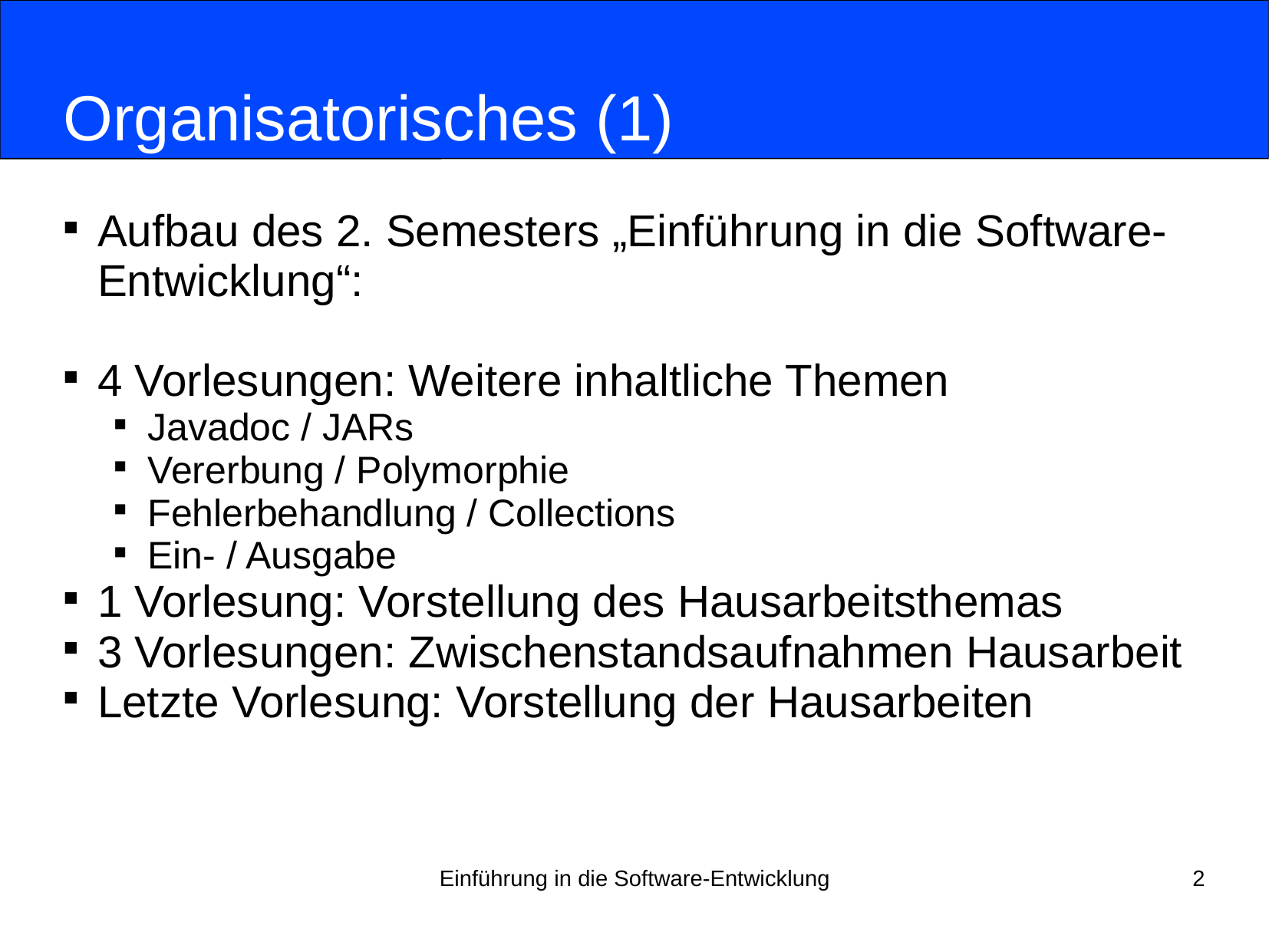

# Organisatorisches (1)
Aufbau des 2. Semesters „Einführung in die Software-Entwicklung“:

4 Vorlesungen: Weitere inhaltliche Themen
Javadoc / JARs
Vererbung / Polymorphie
Fehlerbehandlung / Collections
Ein- / Ausgabe
1 Vorlesung: Vorstellung des Hausarbeitsthemas
3 Vorlesungen: Zwischenstandsaufnahmen Hausarbeit
Letzte Vorlesung: Vorstellung der Hausarbeiten

Einführung in die Software-Entwicklung
2